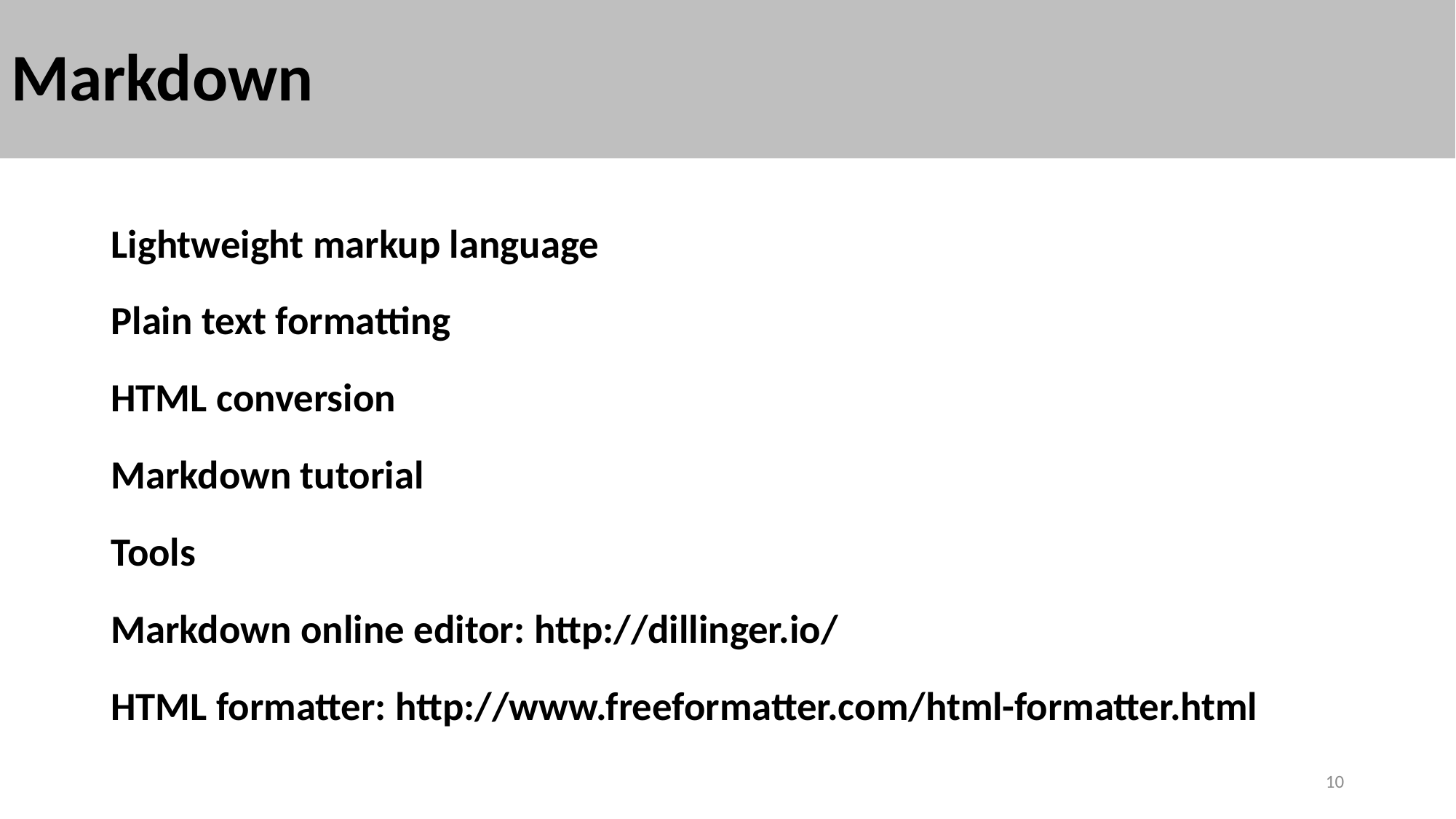

# Markdown
Lightweight markup language
Plain text formatting
HTML conversion
Markdown tutorial
Tools
Markdown online editor: http://dillinger.io/
HTML formatter: http://www.freeformatter.com/html-formatter.html
10